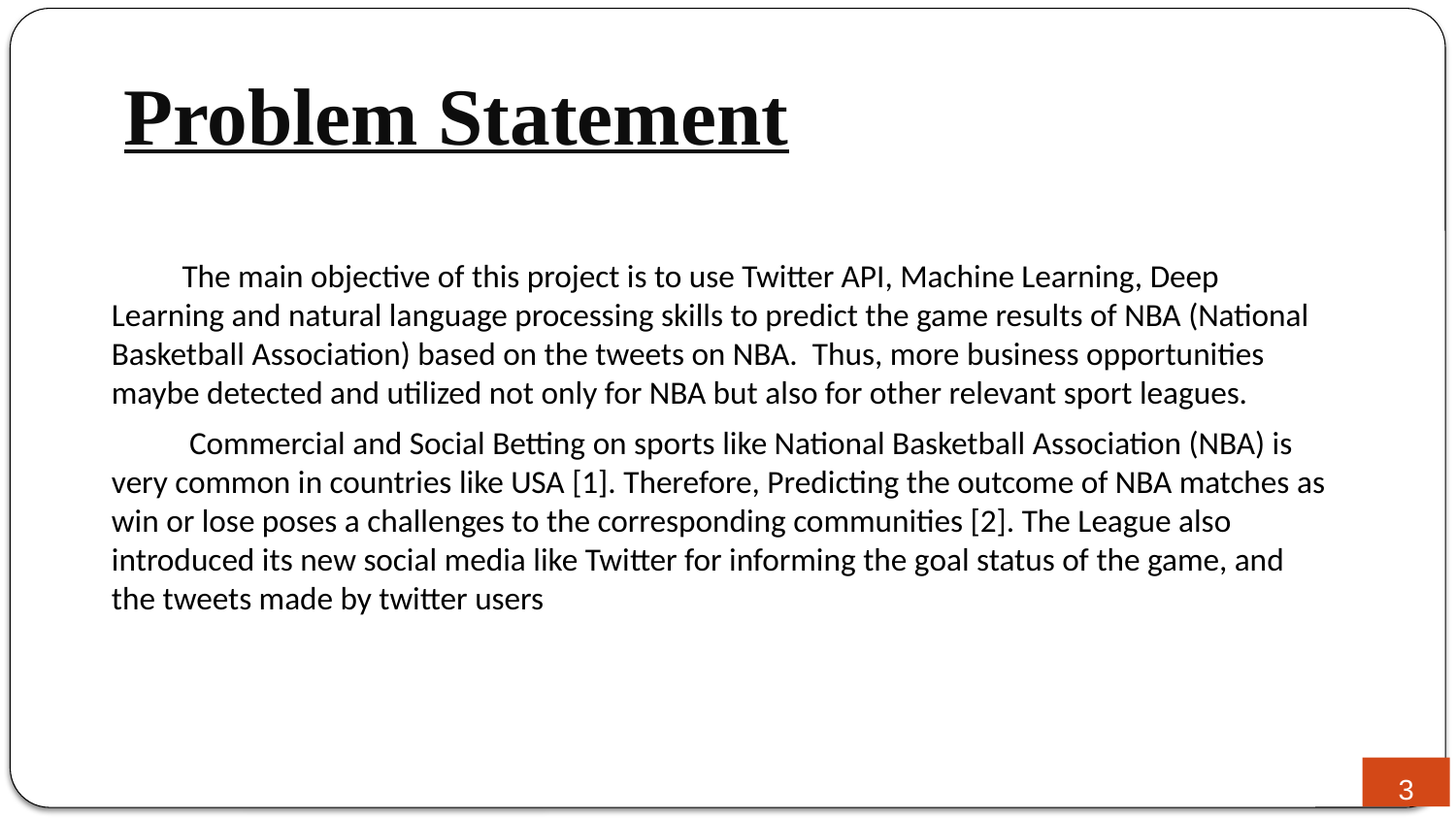

# Problem Statement
                  The main objective of this project is to use Twitter API, Machine Learning, Deep Learning and natural language processing skills to predict the game results of NBA (National Basketball Association) based on the tweets on NBA.  Thus, more business opportunities maybe detected and utilized not only for NBA but also for other relevant sport leagues.
                   Commercial and Social Betting on sports like National Basketball Association (NBA) is very common in countries like USA [1]. Therefore, Predicting the outcome of NBA matches as win or lose poses a challenges to the corresponding communities [2]. The League also introduced its new social media like Twitter for informing the goal status of the game, and the tweets made by twitter users
3